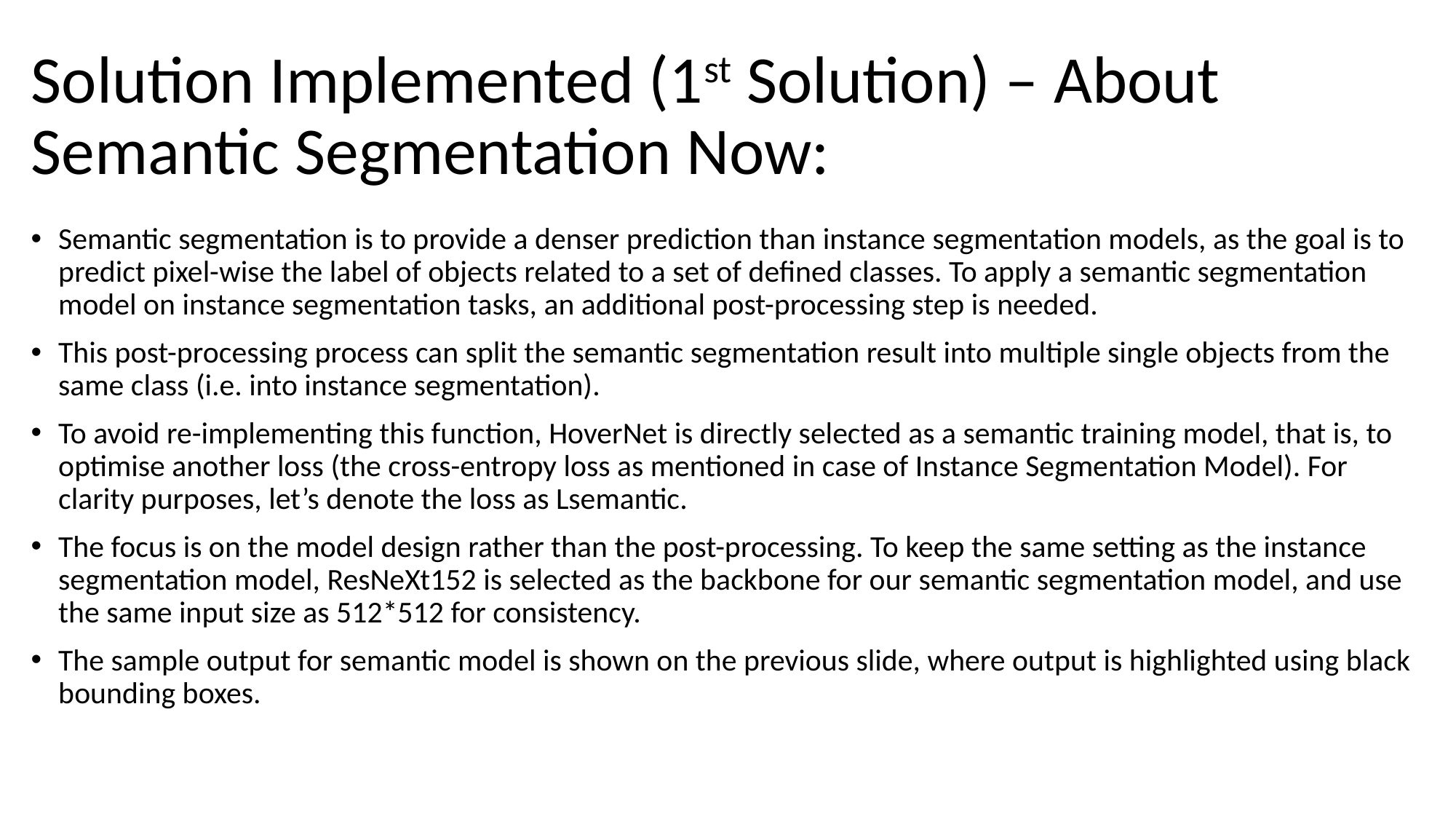

# Solution Implemented (1st Solution) – About Semantic Segmentation Now:
Semantic segmentation is to provide a denser prediction than instance segmentation models, as the goal is to predict pixel-wise the label of objects related to a set of defined classes. To apply a semantic segmentation model on instance segmentation tasks, an additional post-processing step is needed.
This post-processing process can split the semantic segmentation result into multiple single objects from the same class (i.e. into instance segmentation).
To avoid re-implementing this function, HoverNet is directly selected as a semantic training model, that is, to optimise another loss (the cross-entropy loss as mentioned in case of Instance Segmentation Model). For clarity purposes, let’s denote the loss as Lsemantic.
The focus is on the model design rather than the post-processing. To keep the same setting as the instance segmentation model, ResNeXt152 is selected as the backbone for our semantic segmentation model, and use the same input size as 512*512 for consistency.
The sample output for semantic model is shown on the previous slide, where output is highlighted using black bounding boxes.